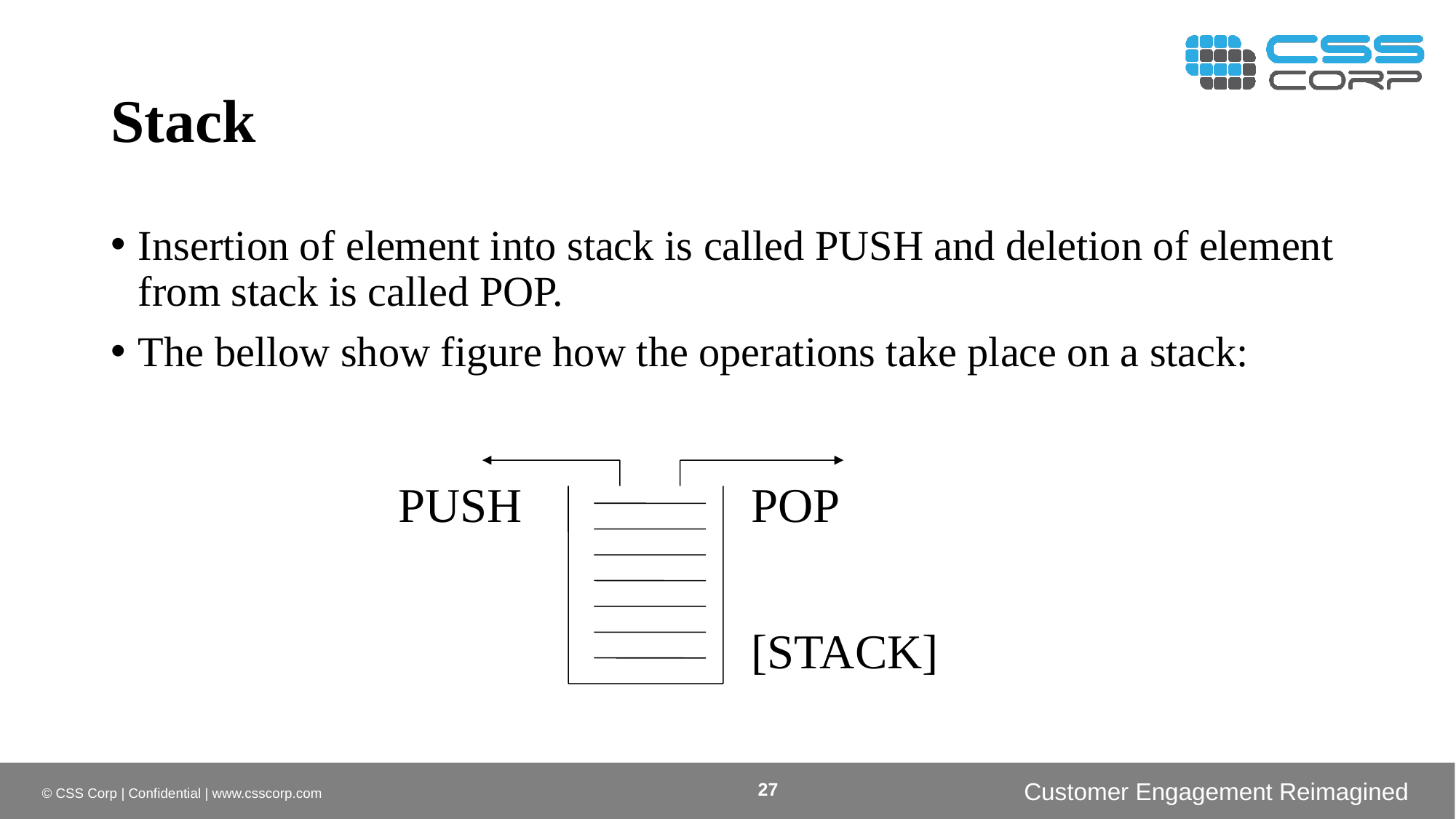

# Stack
Insertion of element into stack is called PUSH and deletion of element from stack is called POP.
The bellow show figure how the operations take place on a stack:

PUSH
POP

[STACK]